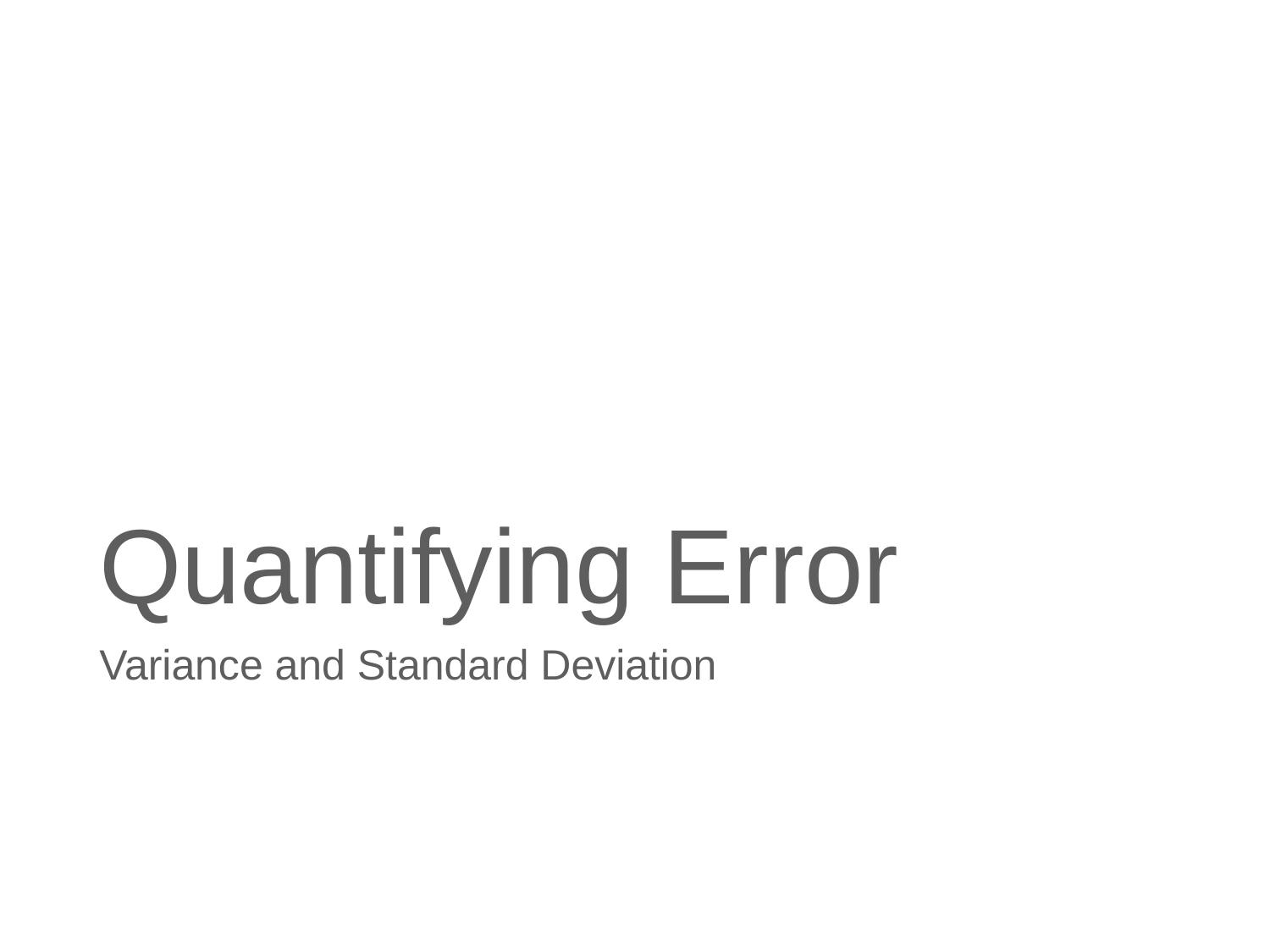

# Quantifying Error
Variance and Standard Deviation